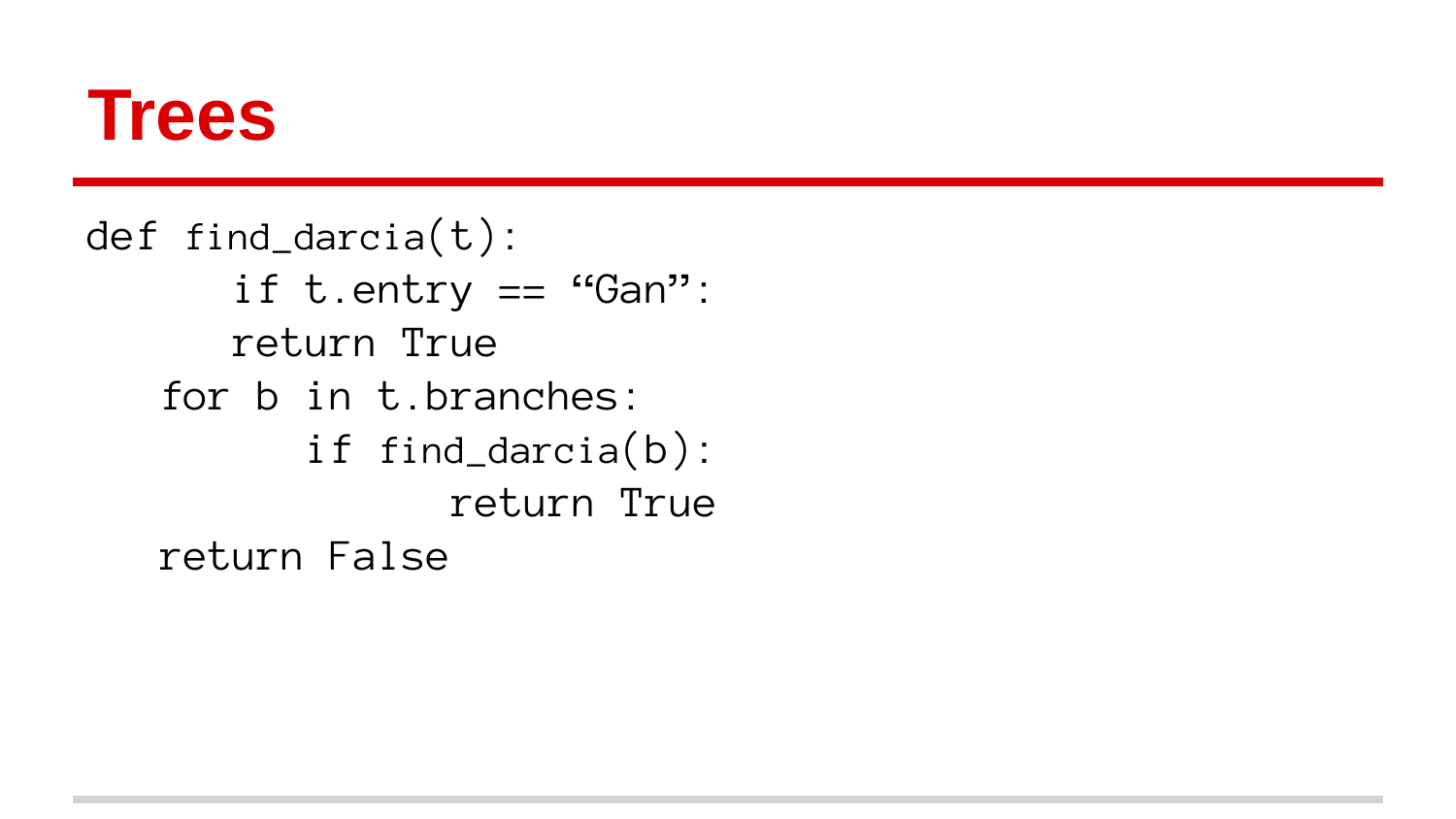

# Trees
def find_darcia(t):
	if t.entry == “Gan”:
return True
for b in t.branches:
	if find_darcia(b):
		return True
return False